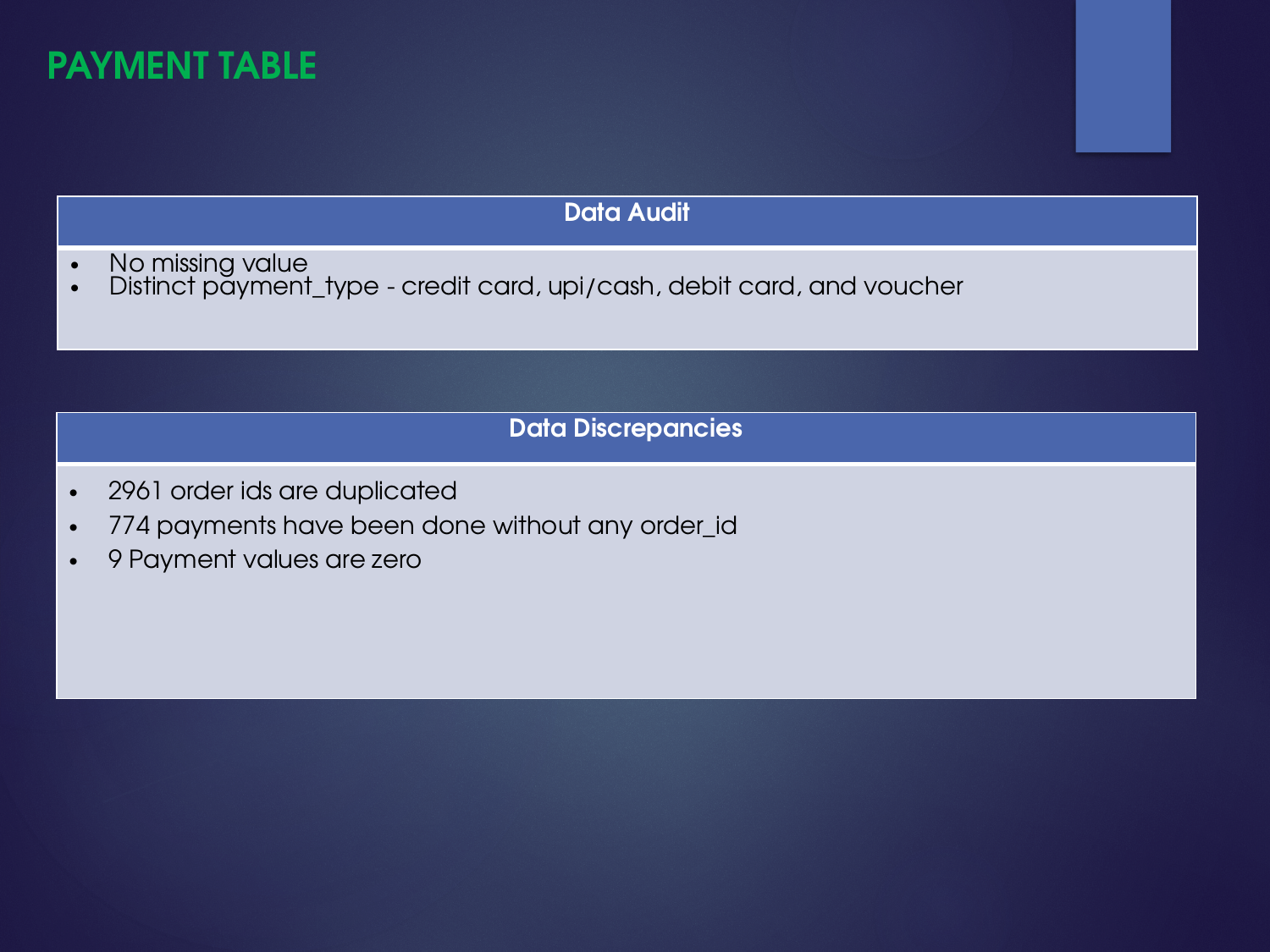

PAYMENT TABLE
| Data Audit |
| --- |
| No missing value Distinct payment\_type - credit card, upi/cash, debit card, and voucher |
| Data Discrepancies |
| --- |
| 2961 order ids are duplicated 774 payments have been done without any order\_id 9 Payment values are zero |